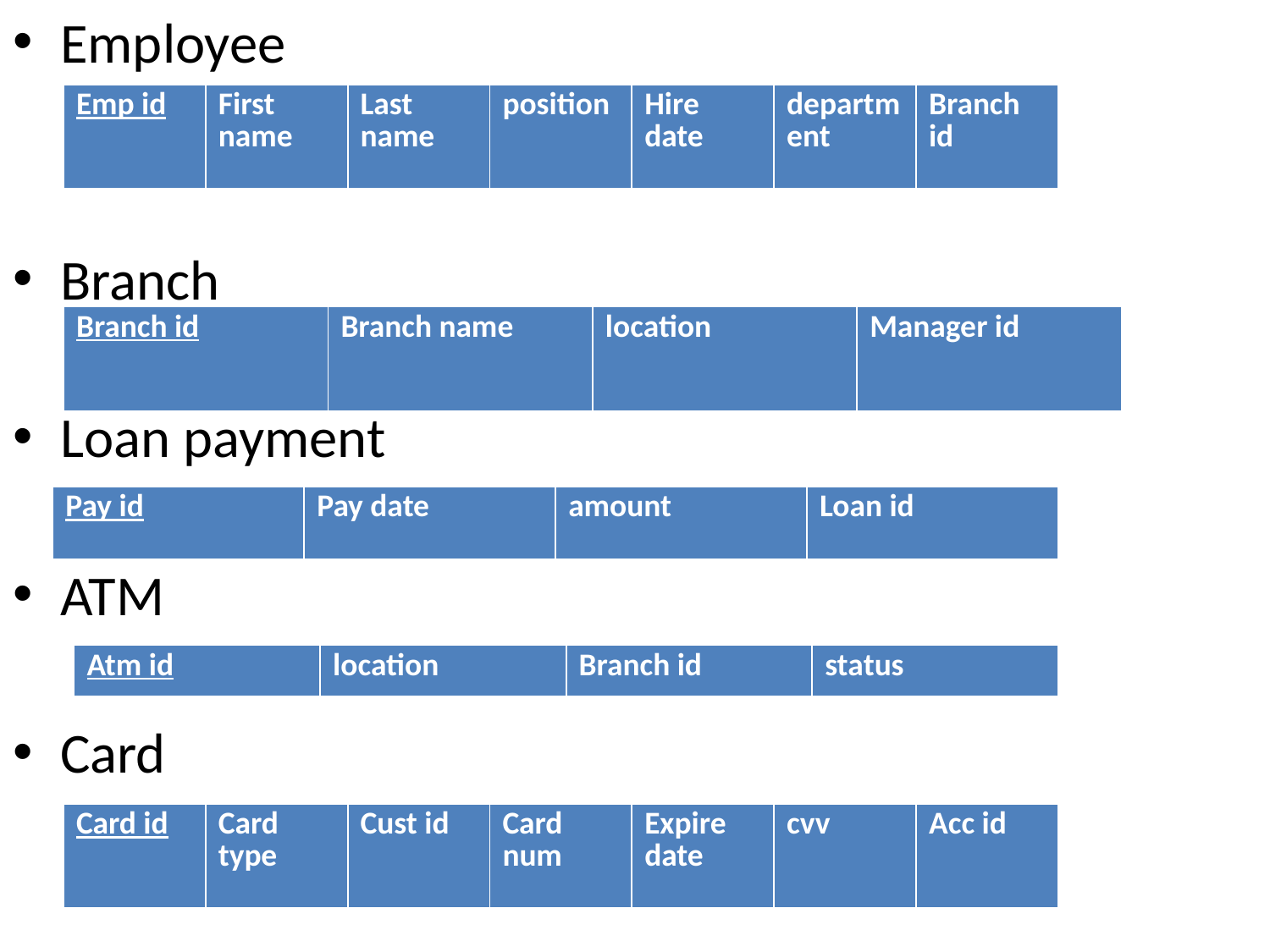

Employee

Branch

Loan payment

ATM

Card

| Emp id | First name | Last name | position | Hire date | department | Branch id |
| --- | --- | --- | --- | --- | --- | --- |
| Branch id | Branch name | location | Manager id |
| --- | --- | --- | --- |
| Pay id | Pay date | amount | Loan id |
| --- | --- | --- | --- |
| Atm id | location | Branch id | status |
| --- | --- | --- | --- |
| Card id | Card type | Cust id | Card num | Expire date | cvv | Acc id |
| --- | --- | --- | --- | --- | --- | --- |